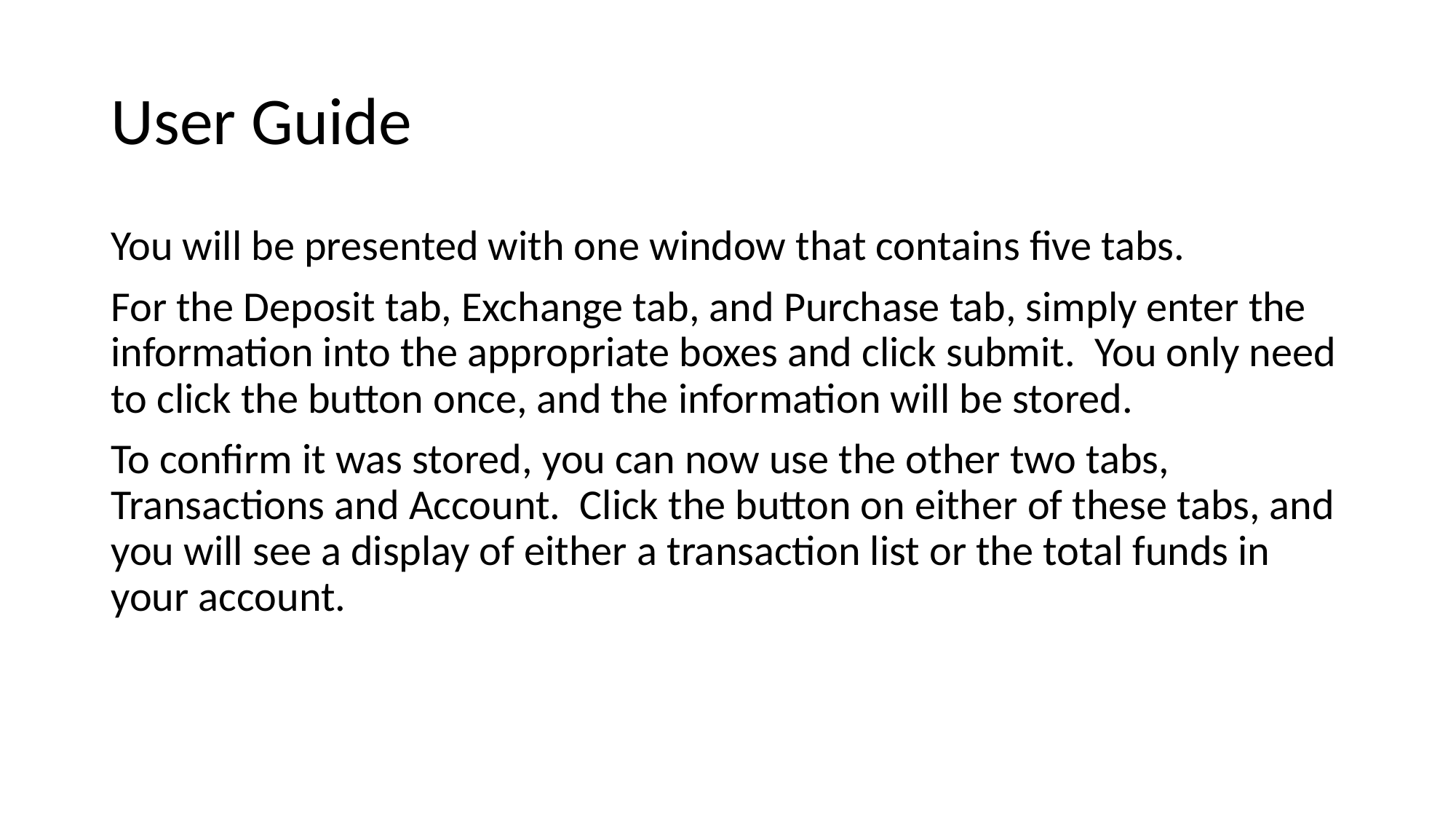

# User Guide
You will be presented with one window that contains five tabs.
For the Deposit tab, Exchange tab, and Purchase tab, simply enter the information into the appropriate boxes and click submit.  You only need to click the button once, and the information will be stored.
To confirm it was stored, you can now use the other two tabs, Transactions and Account.  Click the button on either of these tabs, and you will see a display of either a transaction list or the total funds in your account.